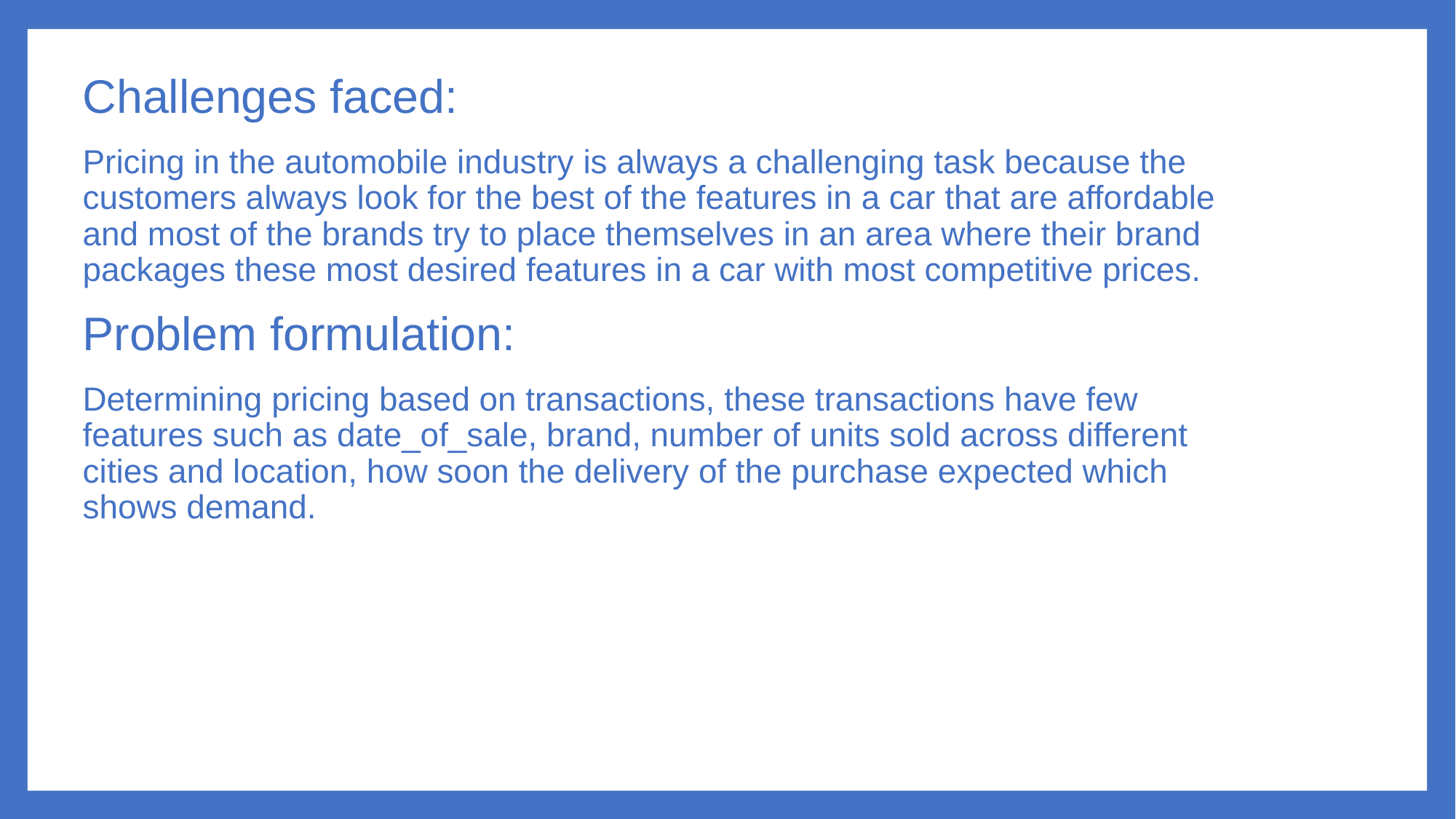

Challenges faced:
Pricing in the automobile industry is always a challenging task because the customers always look for the best of the features in a car that are affordable and most of the brands try to place themselves in an area where their brand packages these most desired features in a car with most competitive prices.
Problem formulation:
Determining pricing based on transactions, these transactions have few features such as date_of_sale, brand, number of units sold across different cities and location, how soon the delivery of the purchase expected which shows demand.